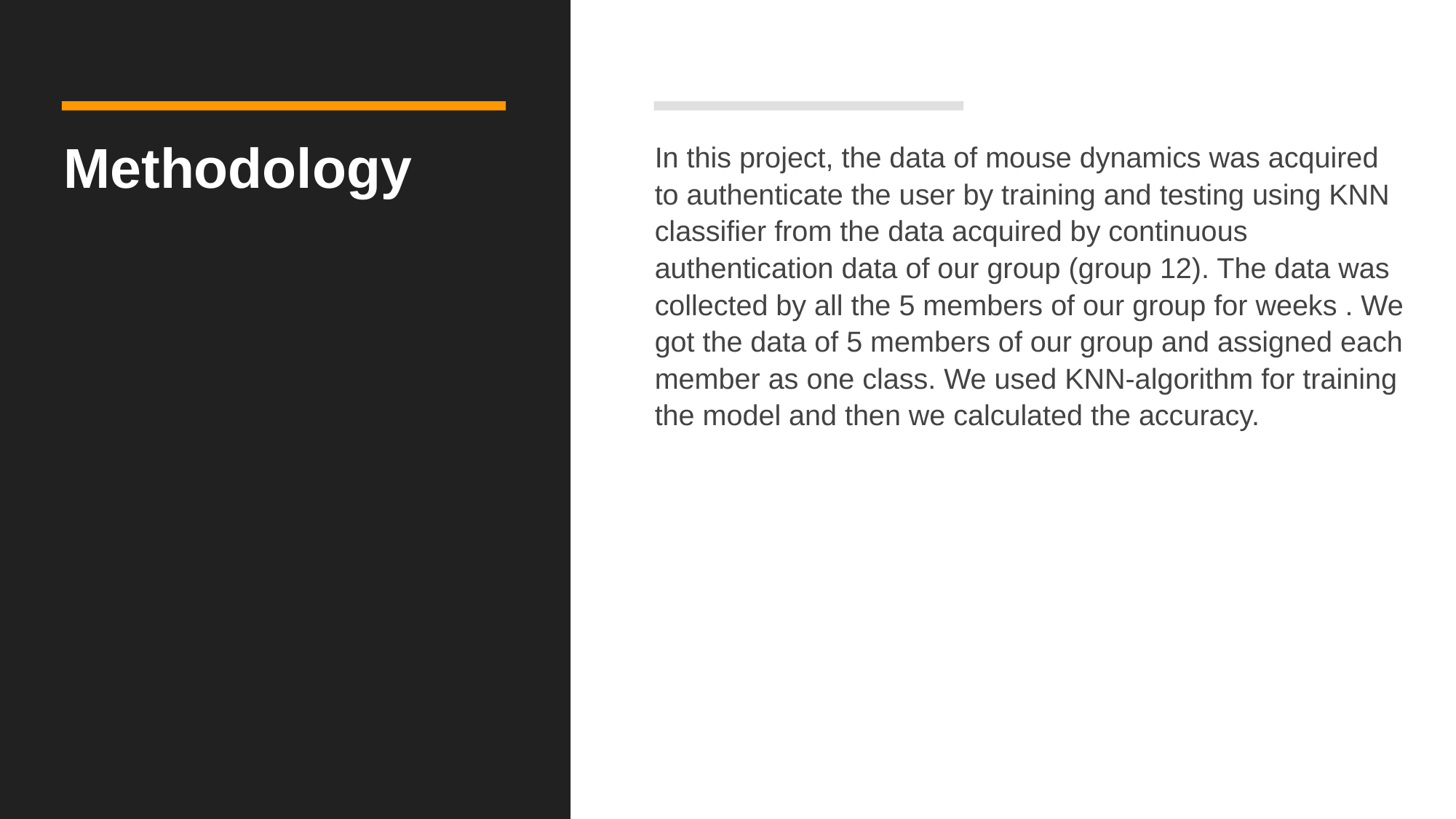

# Methodology
In this project, the data of mouse dynamics was acquired to authenticate the user by training and testing using KNN classifier from the data acquired by continuous authentication data of our group (group 12). The data was collected by all the 5 members of our group for weeks . We got the data of 5 members of our group and assigned each member as one class. We used KNN-algorithm for training the model and then we calculated the accuracy.